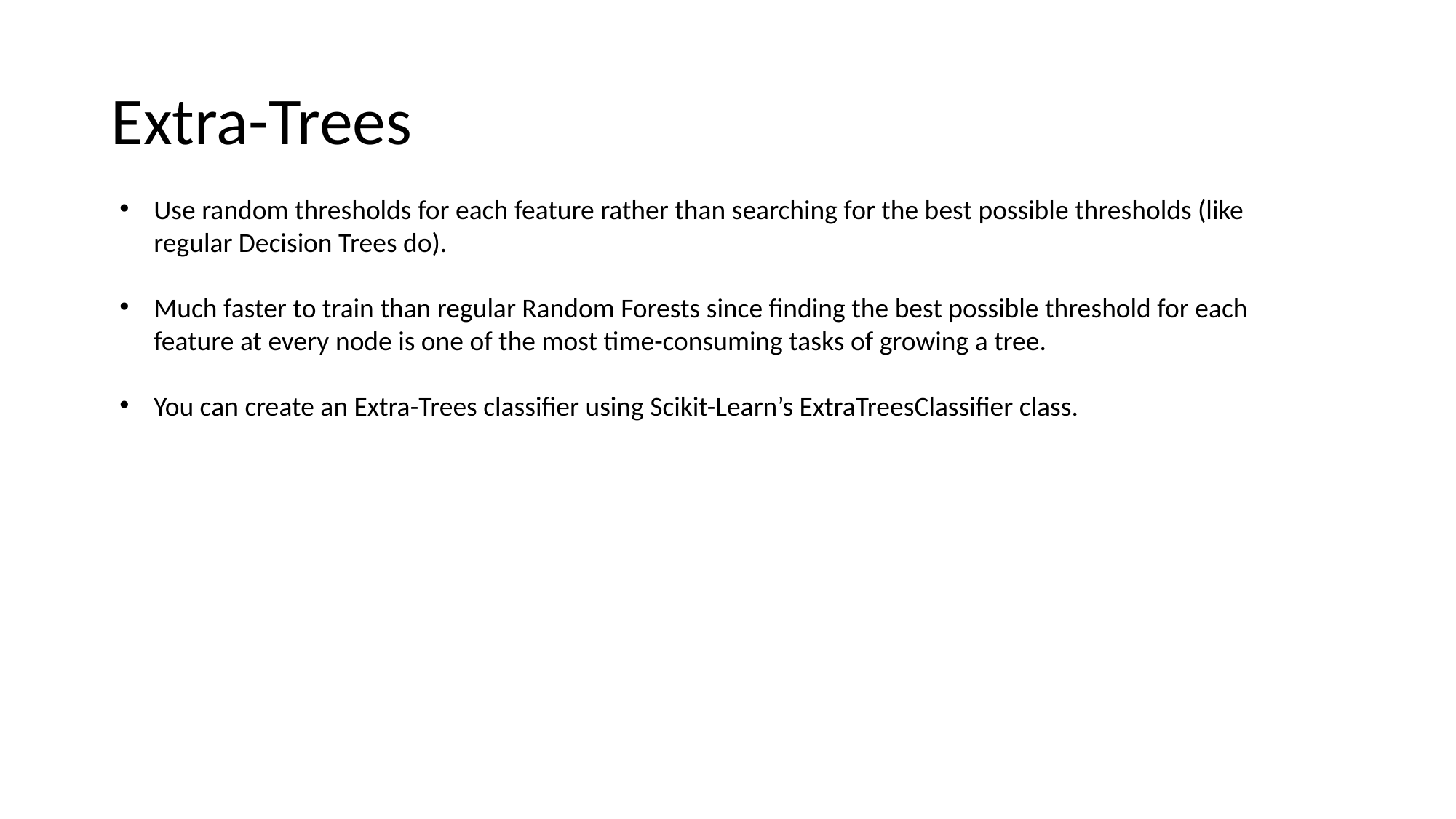

# Extra-Trees
Use random thresholds for each feature rather than searching for the best possible thresholds (like regular Decision Trees do).

Much faster to train than regular Random Forests since finding the best possible threshold for each feature at every node is one of the most time-consuming tasks of growing a tree.

You can create an Extra-Trees classifier using Scikit-Learn’s ExtraTreesClassifier class.